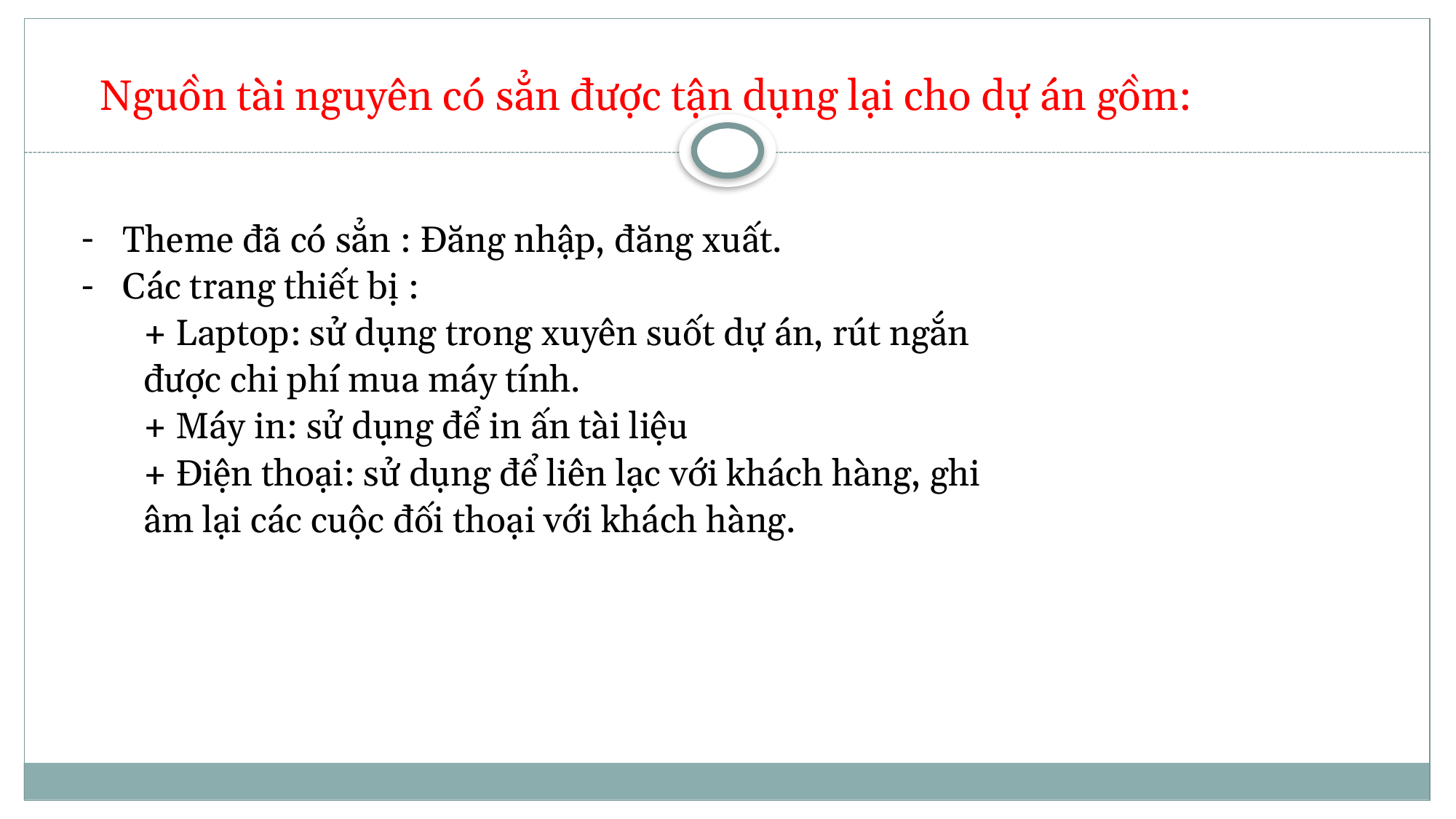

# Nguồn tài nguyên có sẳn được tận dụng lại cho dự án gồm:
Theme đã có sẳn : Đăng nhập, đăng xuất.
Các trang thiết bị :
+ Laptop: sử dụng trong xuyên suốt dự án, rút ngắn được chi phí mua máy tính.
+ Máy in: sử dụng để in ấn tài liệu
+ Điện thoại: sử dụng để liên lạc với khách hàng, ghi âm lại các cuộc đối thoại với khách hàng.